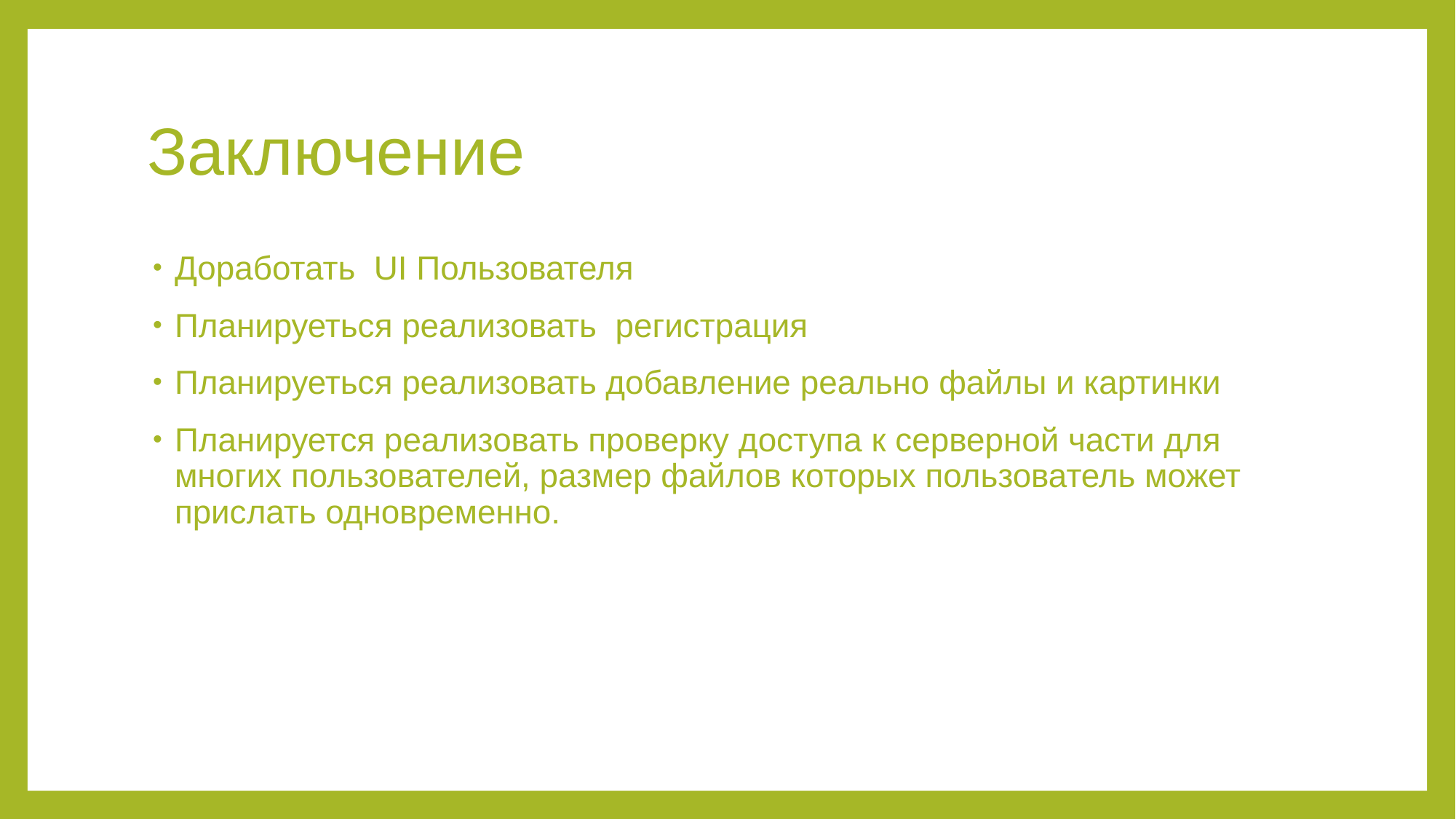

# Заключение
Доработать  UI Пользователя
Планируеться реализовать  регистрация
Планируеться реализовать добавление реально файлы и картинки
Планируется реализовать проверку доступа к серверной части для многих пользователей, размер файлов которых пользователь может прислать одновременно.